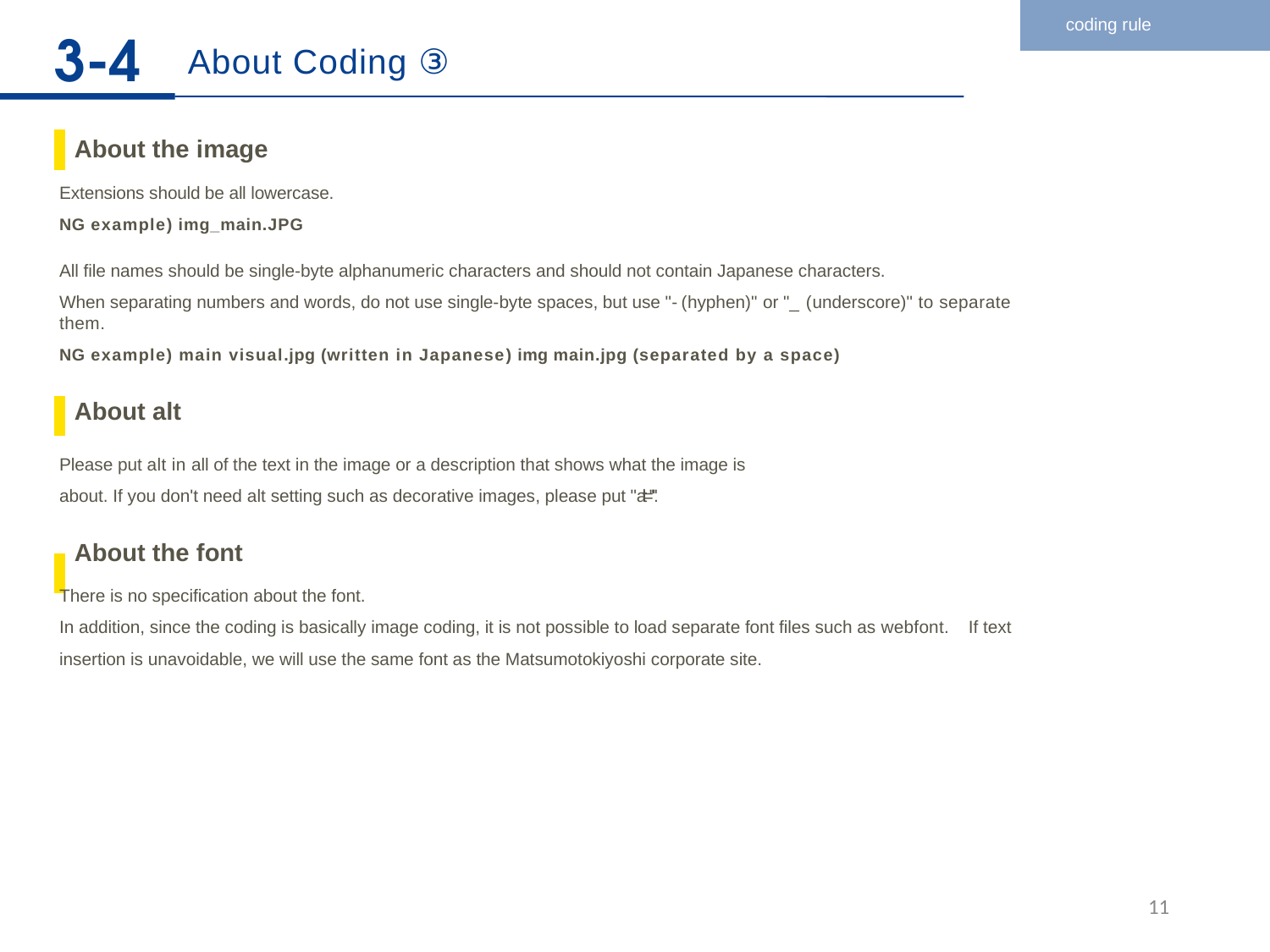

coding rule
# 3-4
About Coding ③

About the image

Extensions should be all lowercase.
NG example) img_main.JPG
All file names should be single-byte alphanumeric characters and should not contain Japanese characters.
When separating numbers and words, do not use single-byte spaces, but use "- (hyphen)" or "_ (underscore)" to separate them.
NG example) main visual.jpg (written in Japanese) img main.jpg (separated by a space)

About alt
Please put alt in all of the text in the image or a description that shows what the image is about. If you don't need alt setting such as decorative images, please put "alt="".

About the font

There is no specification about the font.
In addition, since the coding is basically image coding, it is not possible to load separate font files such as webfont.    If text insertion is unavoidable, we will use the same font as the Matsumotokiyoshi corporate site.

11